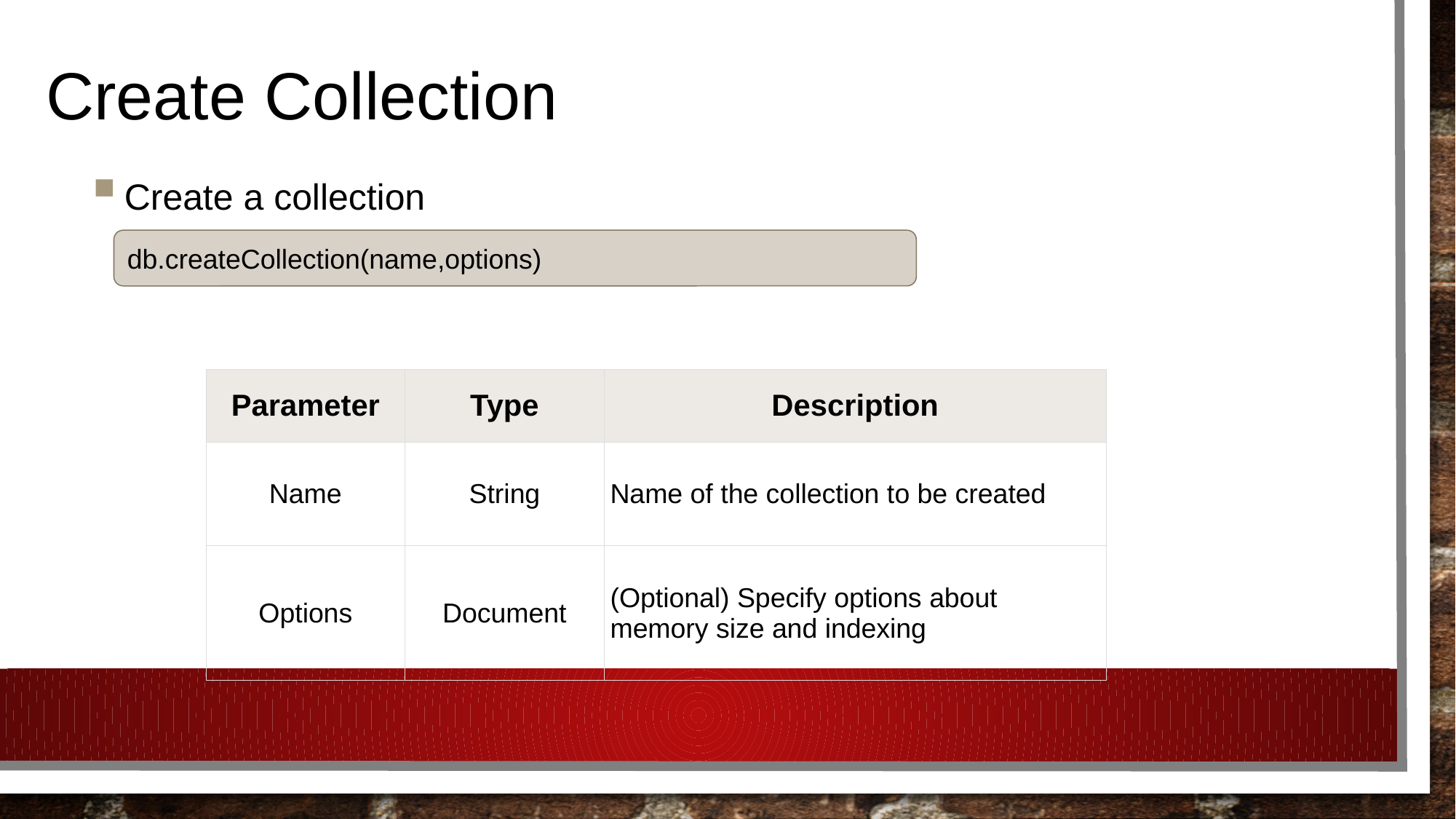

# Create Collection
Create a collection

db.createCollection(name,options)
| Parameter | Type | Description |
| --- | --- | --- |
| Name | String | Name of the collection to be created |
| Options | Document | (Optional) Specify options about memory size and indexing |